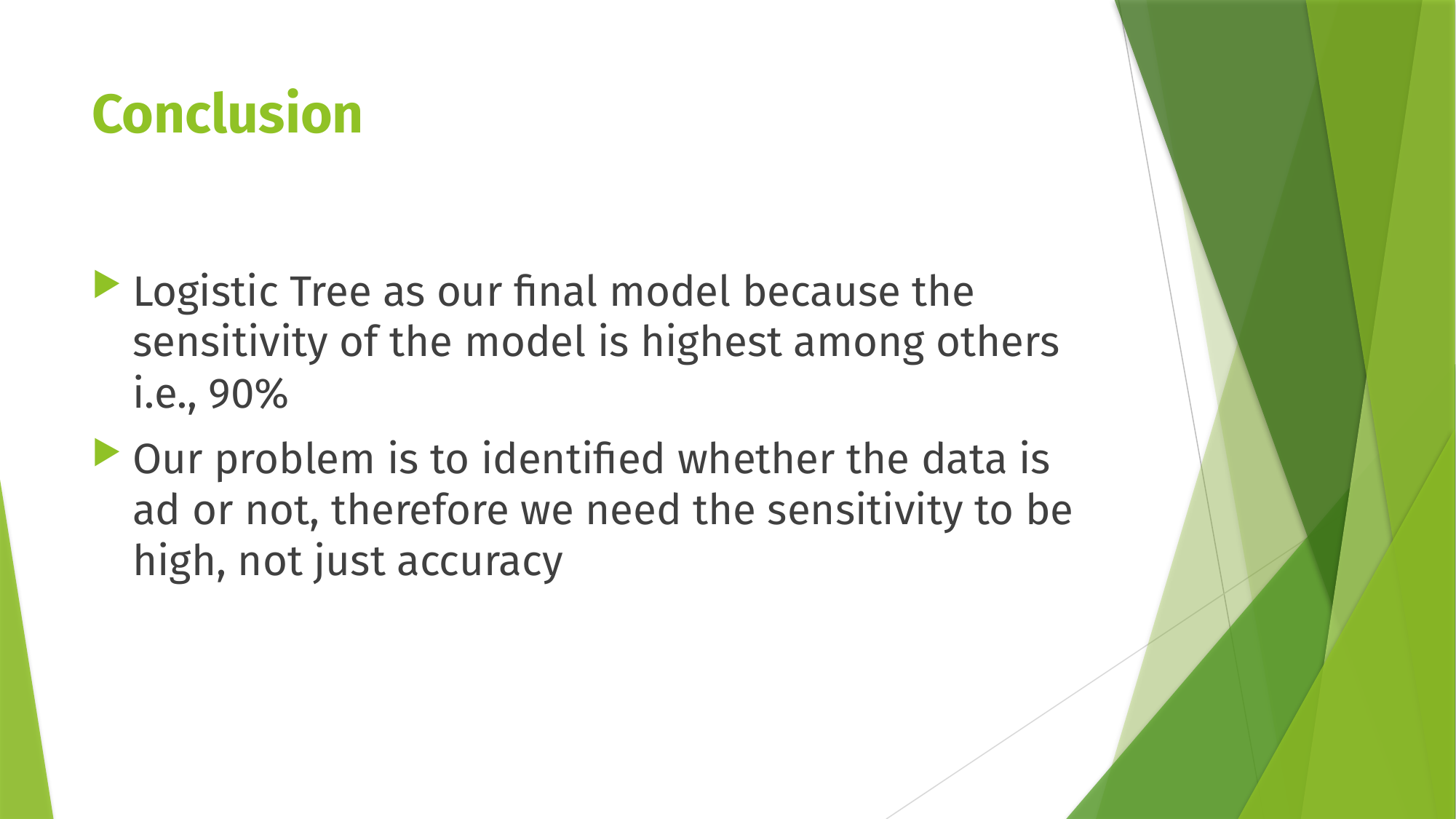

# Conclusion
Logistic Tree as our final model because the sensitivity of the model is highest among others i.e., 90%
Our problem is to identified whether the data is ad or not, therefore we need the sensitivity to be high, not just accuracy